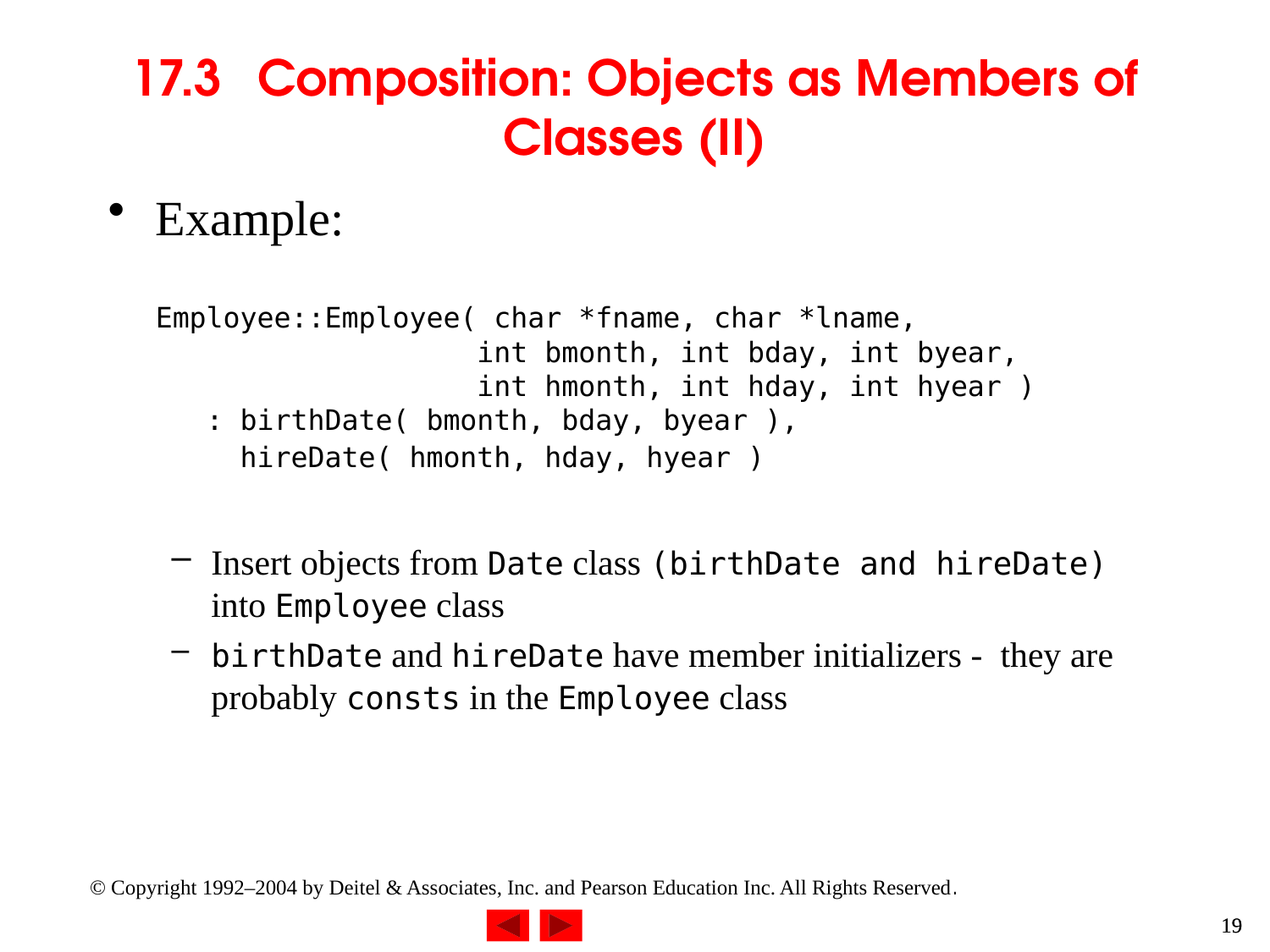

# 17.3	Composition: Objects as Members of Classes (II)
Example:

	Employee::Employee( char *fname, char *lname,
                   int bmonth, int bday, int byear,
                   int hmonth, int hday, int hyear )
   : birthDate( bmonth, bday, byear ),
     hireDate( hmonth, hday, hyear )

Insert objects from Date class (birthDate and hireDate) into Employee class
birthDate and hireDate have member initializers -  they are probably consts in the Employee class